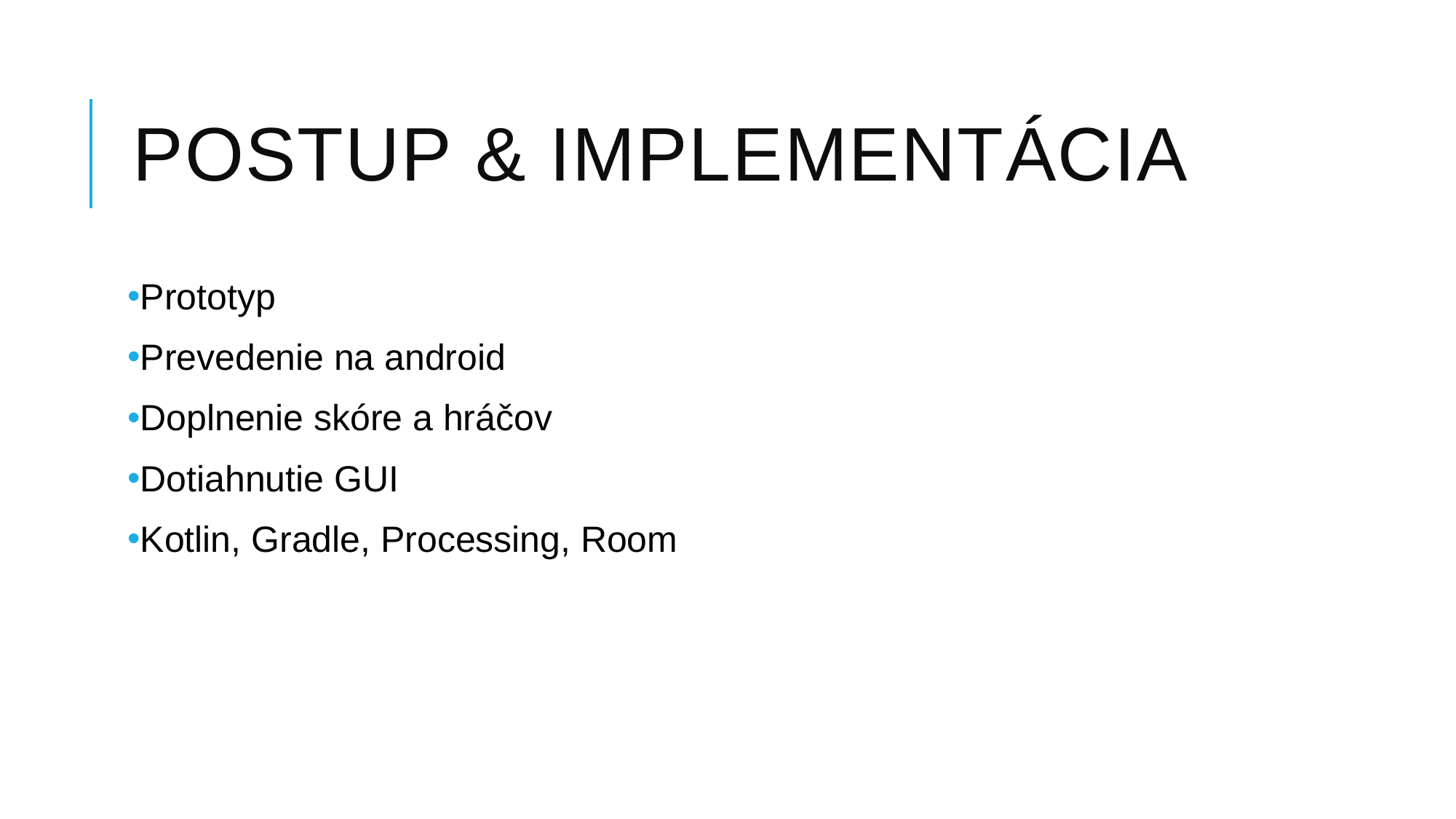

# Postup & Implementácia
Prototyp
Prevedenie na android
Doplnenie skóre a hráčov
Dotiahnutie GUI
Kotlin, Gradle, Processing, Room